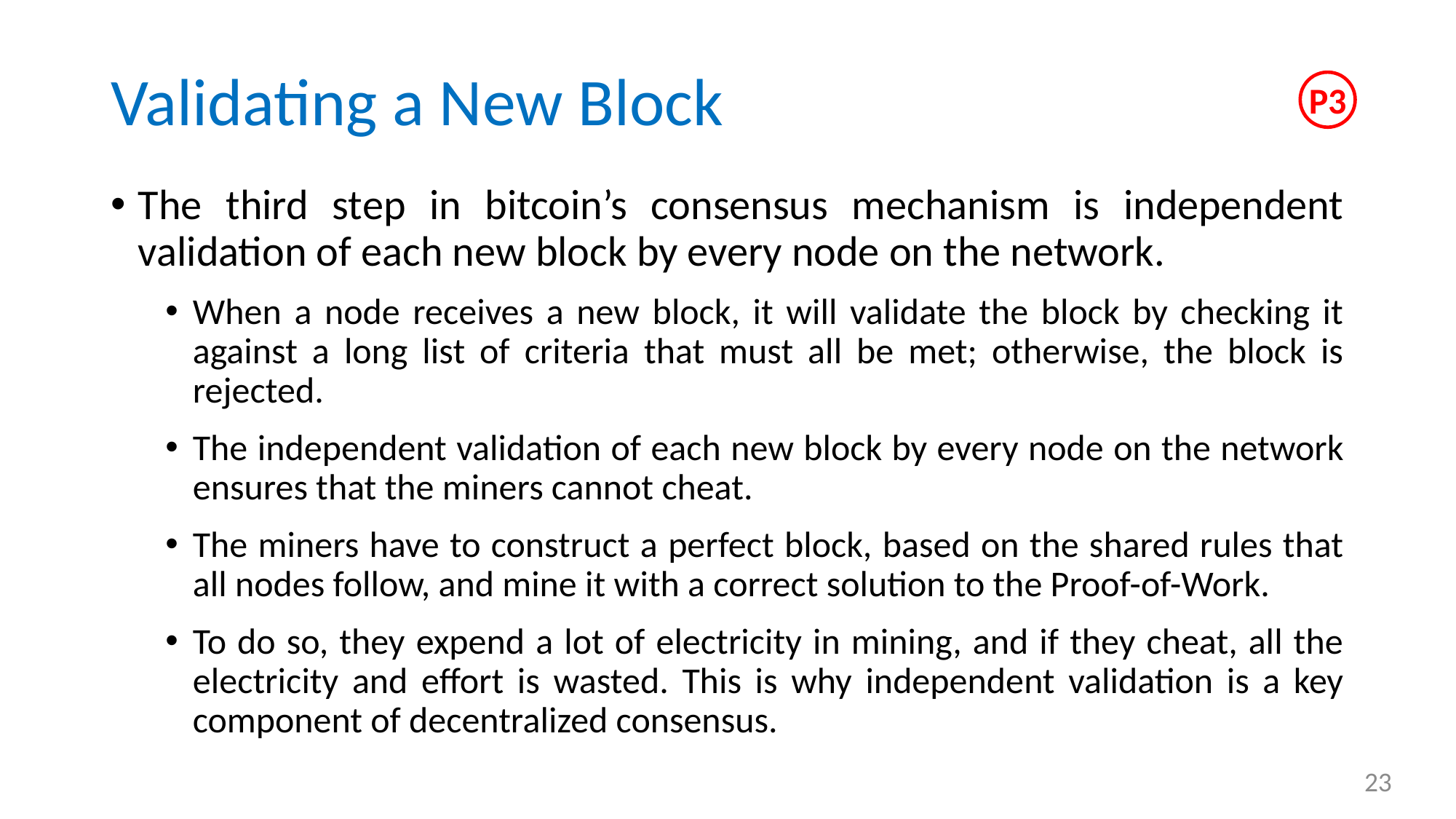

# Validating a New Block
P3
The third step in bitcoin’s consensus mechanism is independent validation of each new block by every node on the network.
When a node receives a new block, it will validate the block by checking it against a long list of criteria that must all be met; otherwise, the block is rejected.
The independent validation of each new block by every node on the network ensures that the miners cannot cheat.
The miners have to construct a perfect block, based on the shared rules that all nodes follow, and mine it with a correct solution to the Proof-of-Work.
To do so, they expend a lot of electricity in mining, and if they cheat, all the electricity and effort is wasted. This is why independent validation is a key component of decentralized consensus.
23